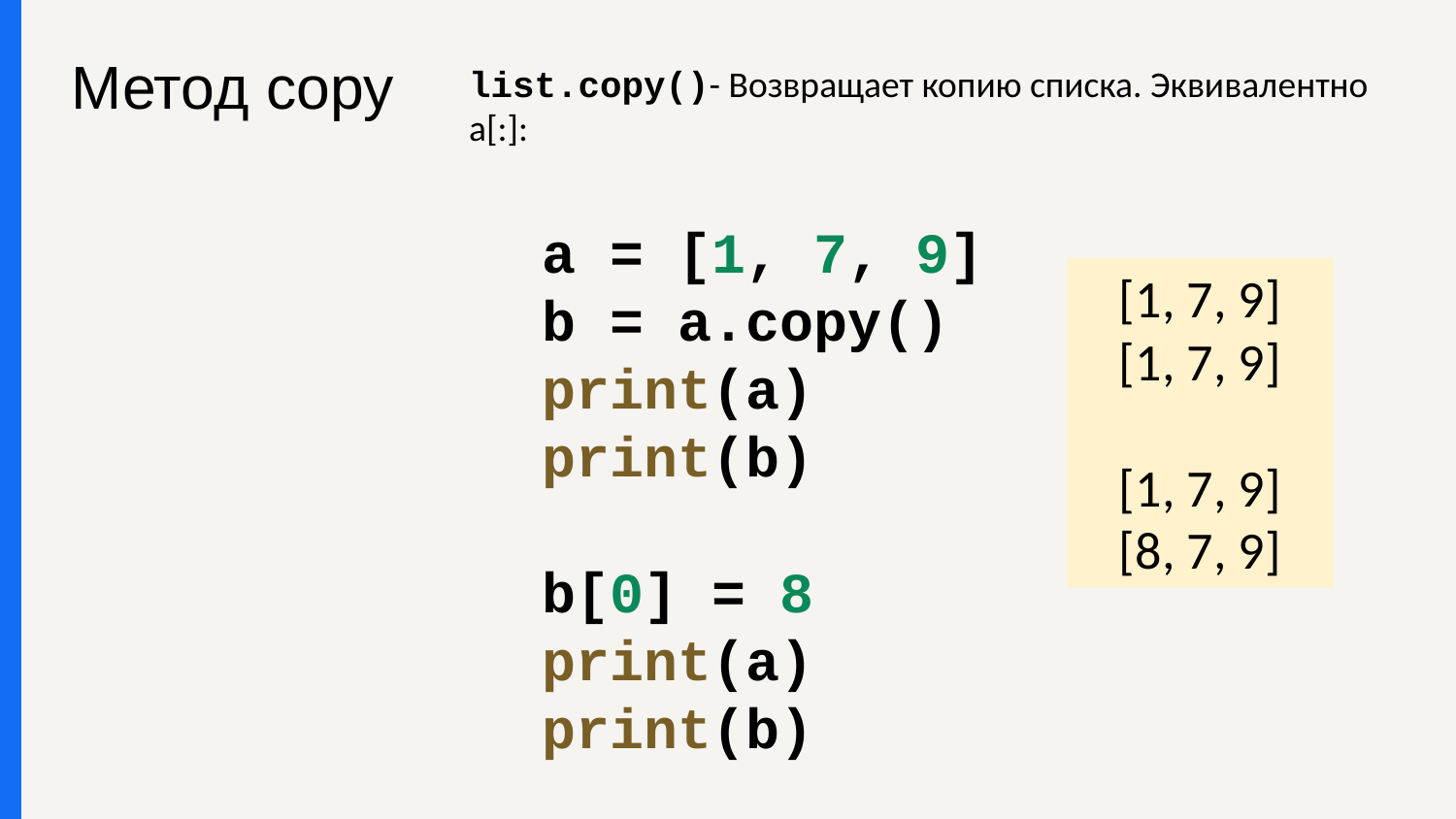

list.copy()- Возвращает копию списка. Эквивалентно a[:]:

a = [1, 7, 9]
b = a.copy()
print(a)
print(b)

b[0] = 8
print(a)
print(b)

# Метод copy
[1, 7, 9]
[1, 7, 9]

[1, 7, 9]
[8, 7, 9]